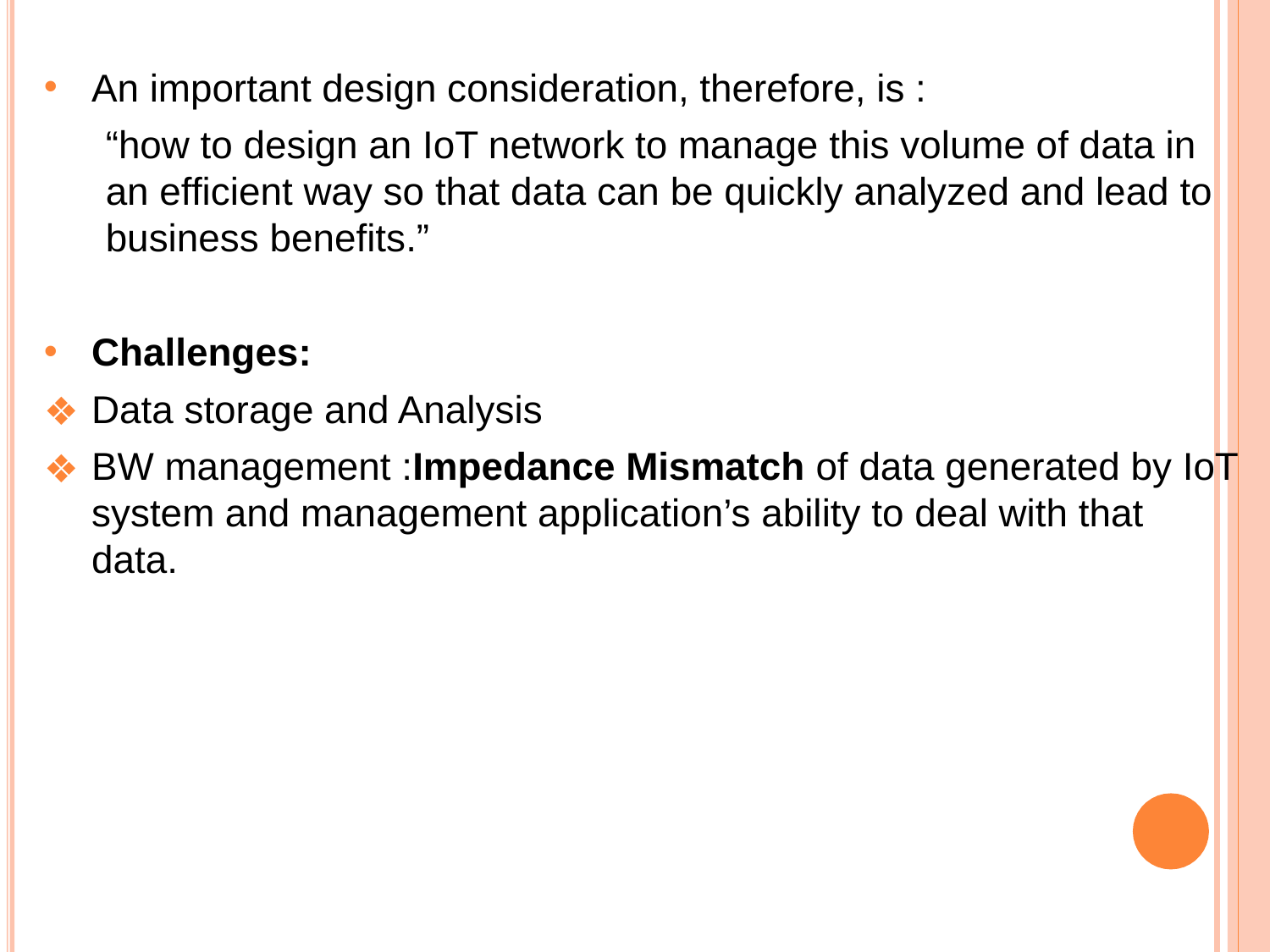

An important design consideration, therefore, is :
“how to design an IoT network to manage this volume of data in an efficient way so that data can be quickly analyzed and lead to business benefits.”

Challenges:
Data storage and Analysis
BW management :Impedance Mismatch of data generated by IoT system and management application’s ability to deal with that data.